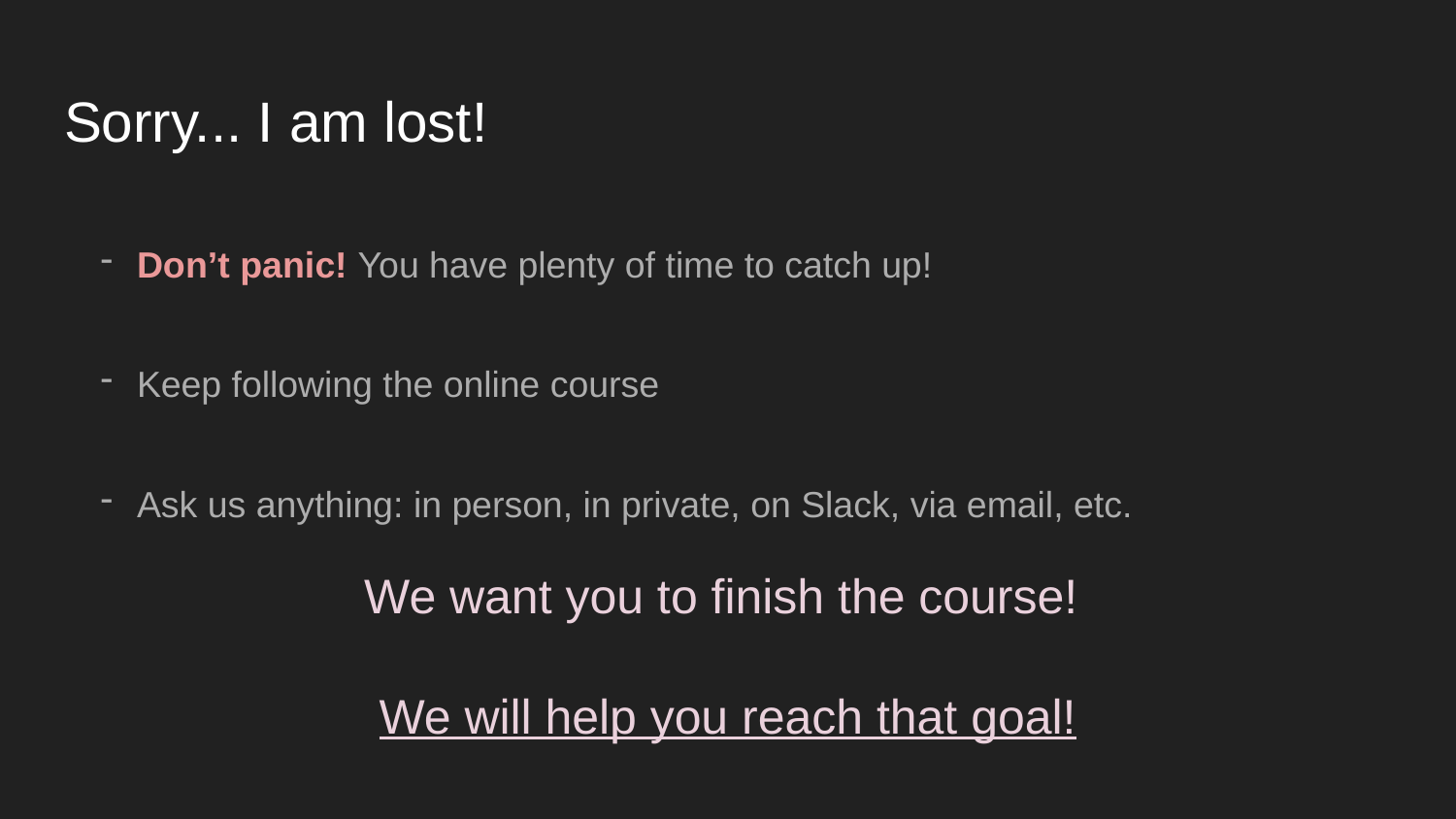

# Sorry... I am lost!
Don’t panic! You have plenty of time to catch up!
Keep following the online course
Ask us anything: in person, in private, on Slack, via email, etc.
We want you to finish the course!
We will help you reach that goal!